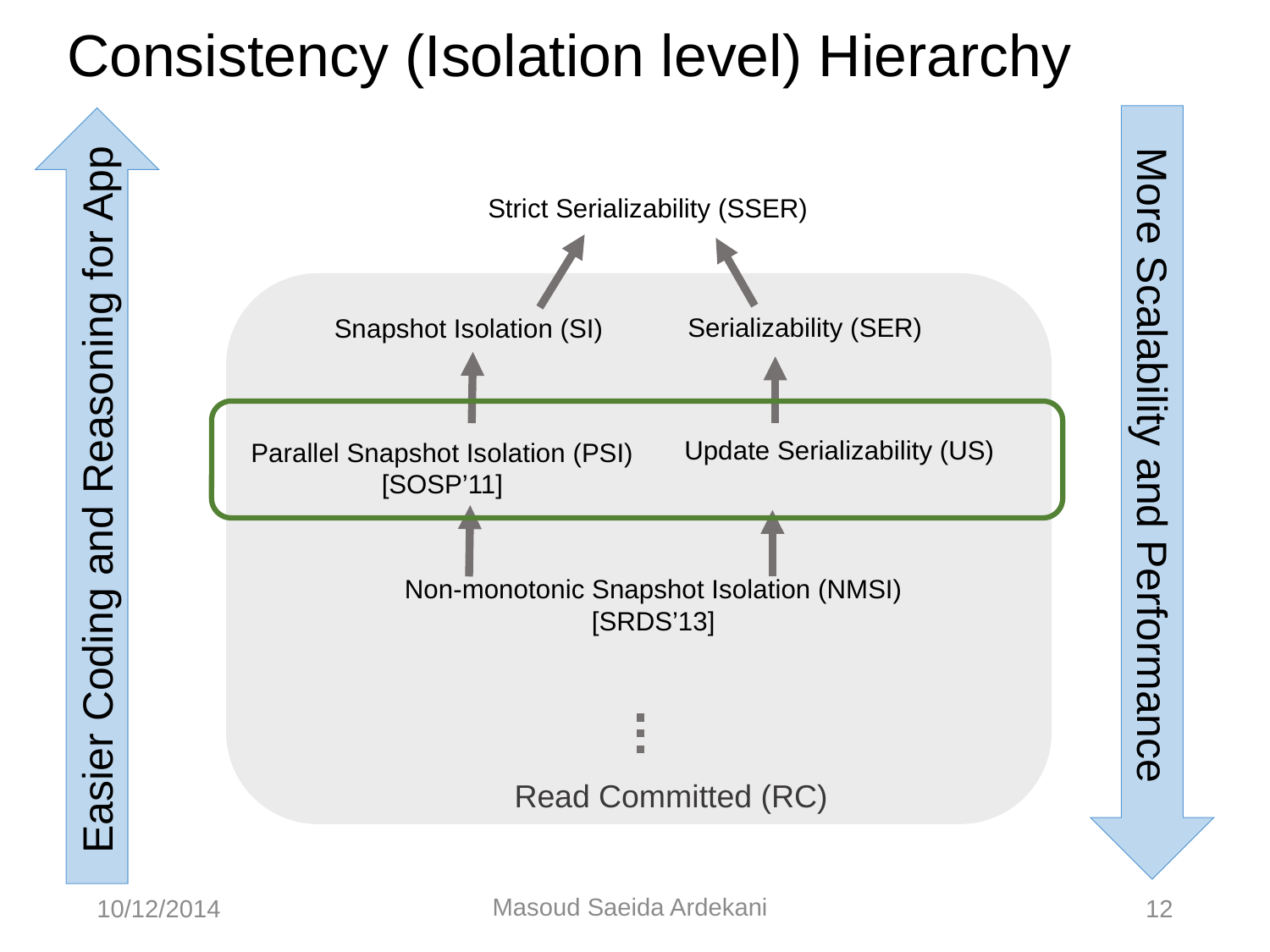

# Consistency (Isolation level) Hierarchy

Strict Serializability (SSER)
Serializability (SER)
Snapshot Isolation (SI)
Update Serializability (US)
Parallel Snapshot Isolation (PSI)
[SOSP’11]

Non-monotonic Snapshot Isolation (NMSI)
[SRDS’13]
Read Committed (RC)

More Scalability and Performance
Easier Coding and Reasoning for App
Masoud Saeida Ardekani
10/12/2014
12